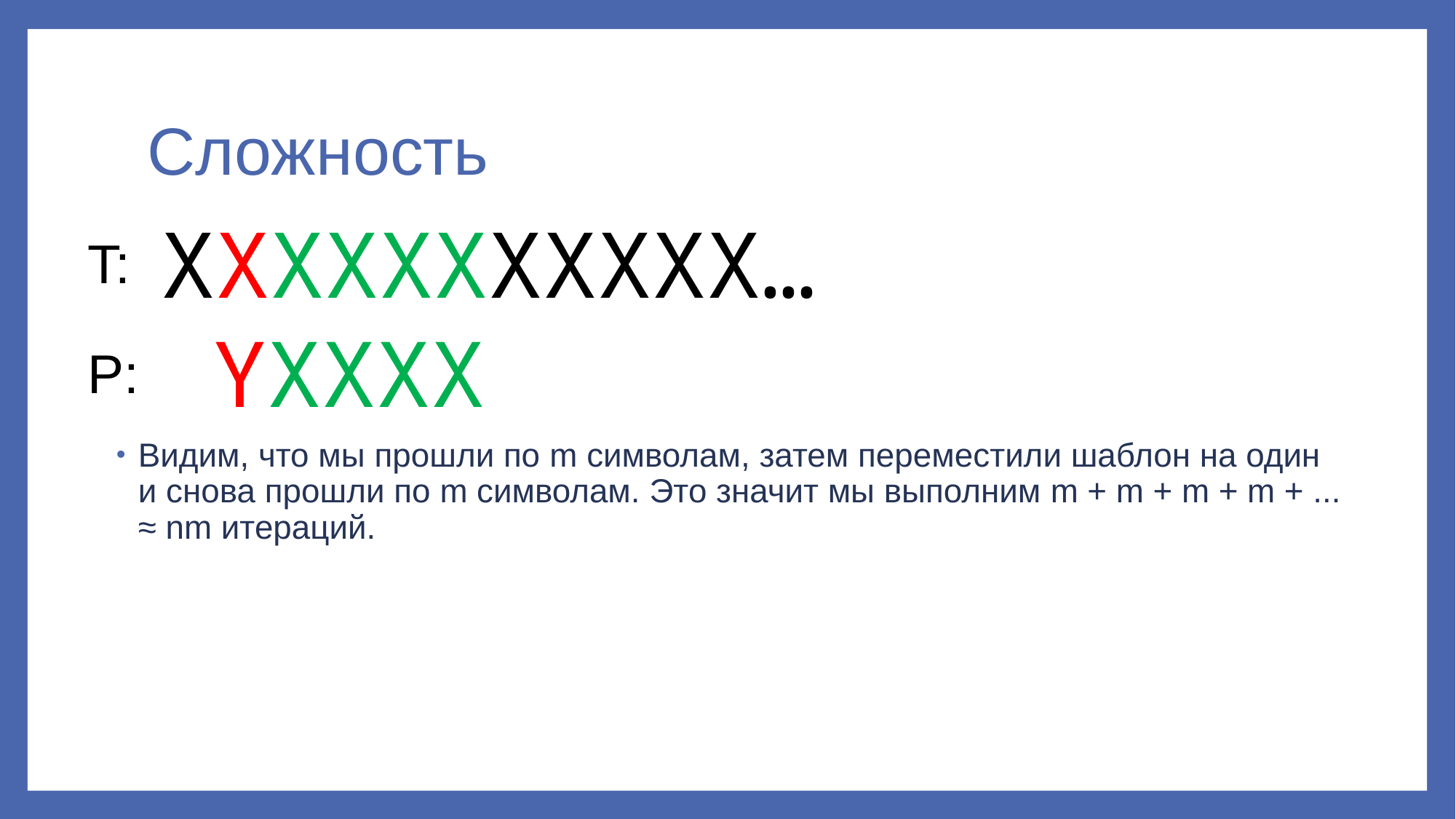

# Сложность
ХХХХХХХХХХХ…
T:
YХХХХ
P:
Видим, что мы прошли по m символам, затем переместили шаблон на один и снова прошли по m символам. Это значит мы выполним m + m + m + m + ... ≈ nm итераций.